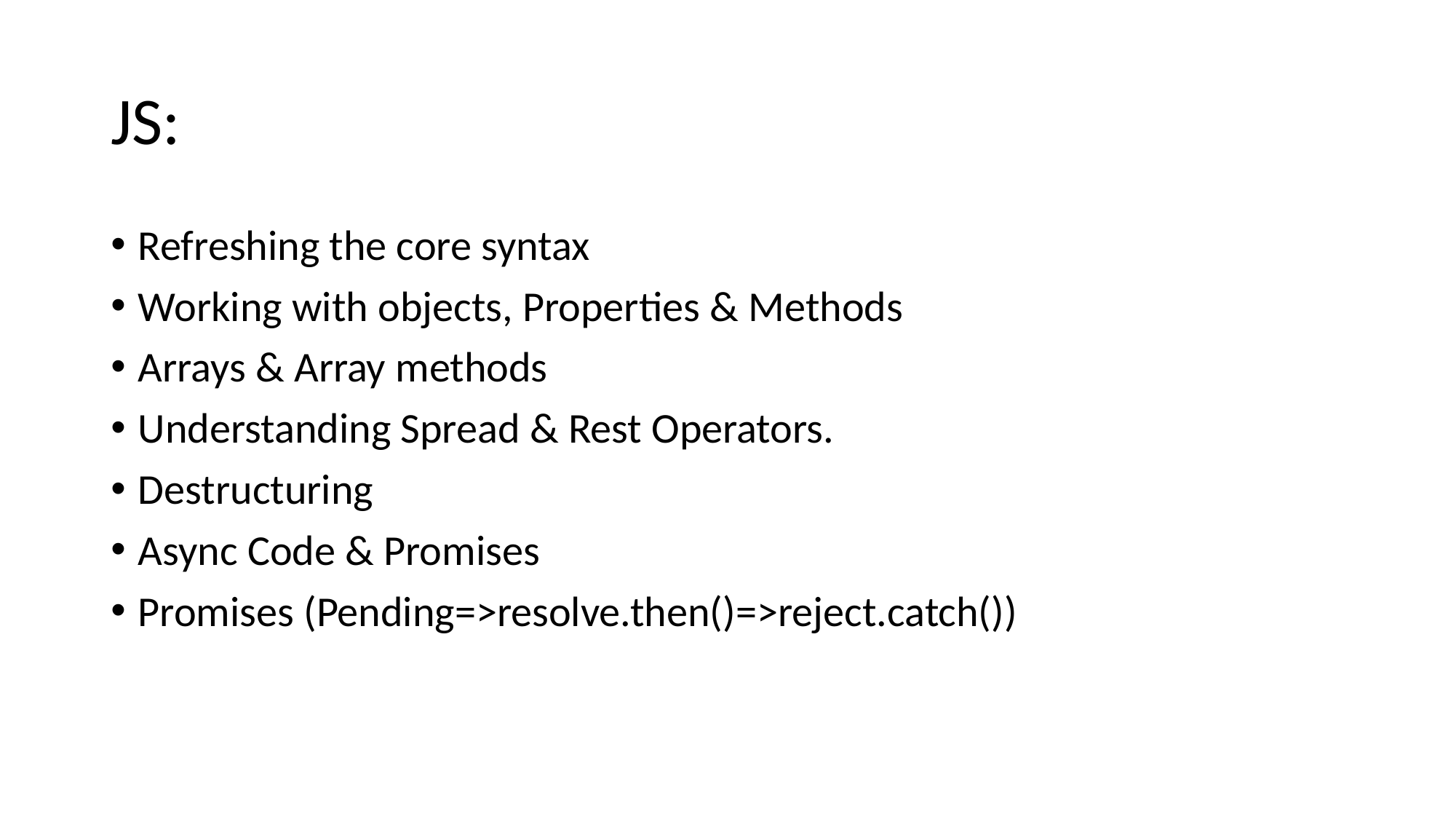

# JS:
Refreshing the core syntax
Working with objects, Properties & Methods
Arrays & Array methods
Understanding Spread & Rest Operators.
Destructuring
Async Code & Promises
Promises (Pending=>resolve.then()=>reject.catch())